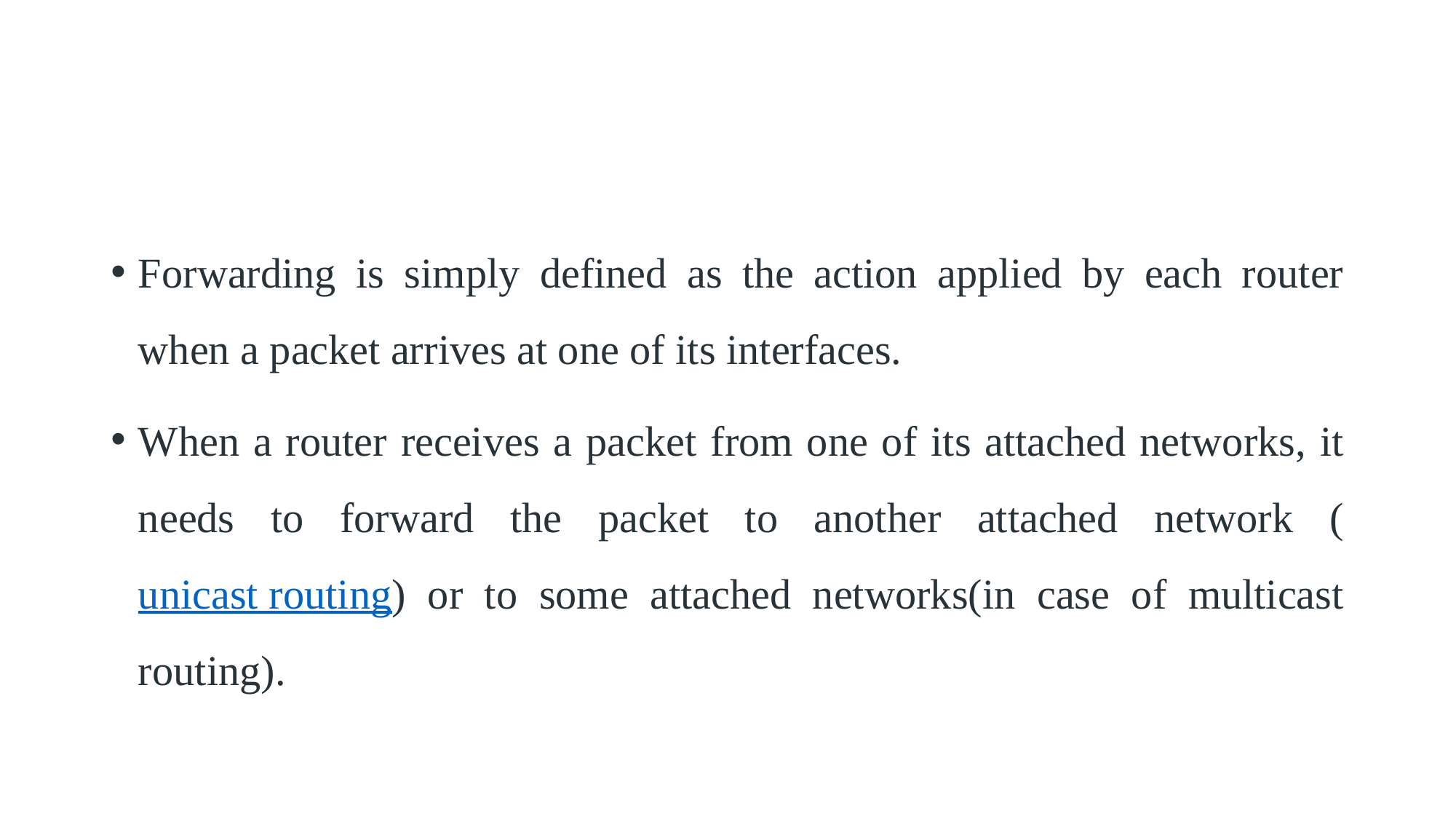

#
Forwarding is simply defined as the action applied by each router when a packet arrives at one of its interfaces.
When a router receives a packet from one of its attached networks, it needs to forward the packet to another attached network (unicast routing) or to some attached networks(in case of multicast routing).